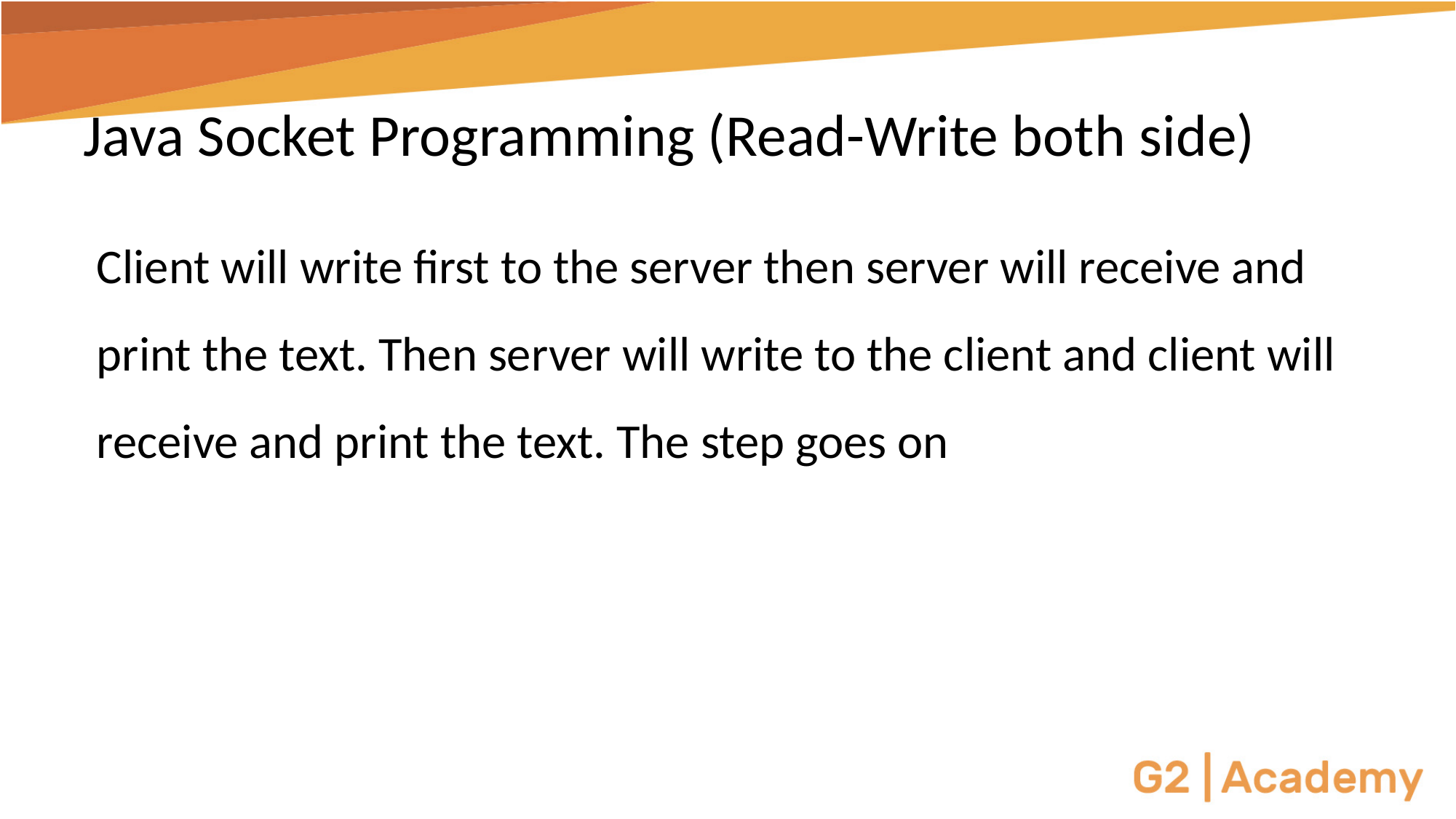

# Java Socket Programming (Read-Write both side)
Client will write first to the server then server will receive and print the text. Then server will write to the client and client will receive and print the text. The step goes on